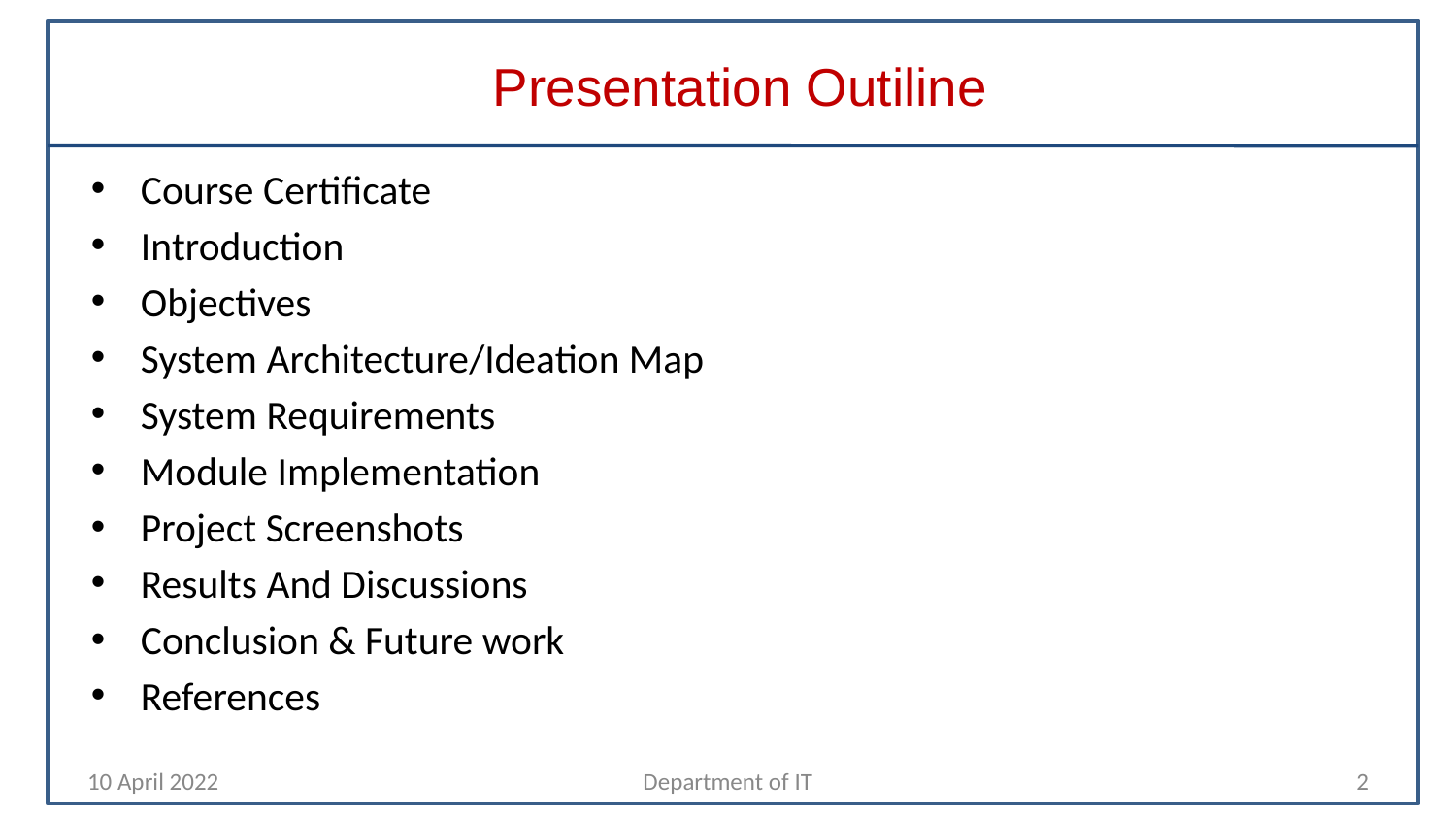

Presentation Outiline
Course Certificate
Introduction
Objectives
System Architecture/Ideation Map
System Requirements
Module Implementation
Project Screenshots
Results And Discussions
Conclusion & Future work
References

10 April 2022
Department of IT
2